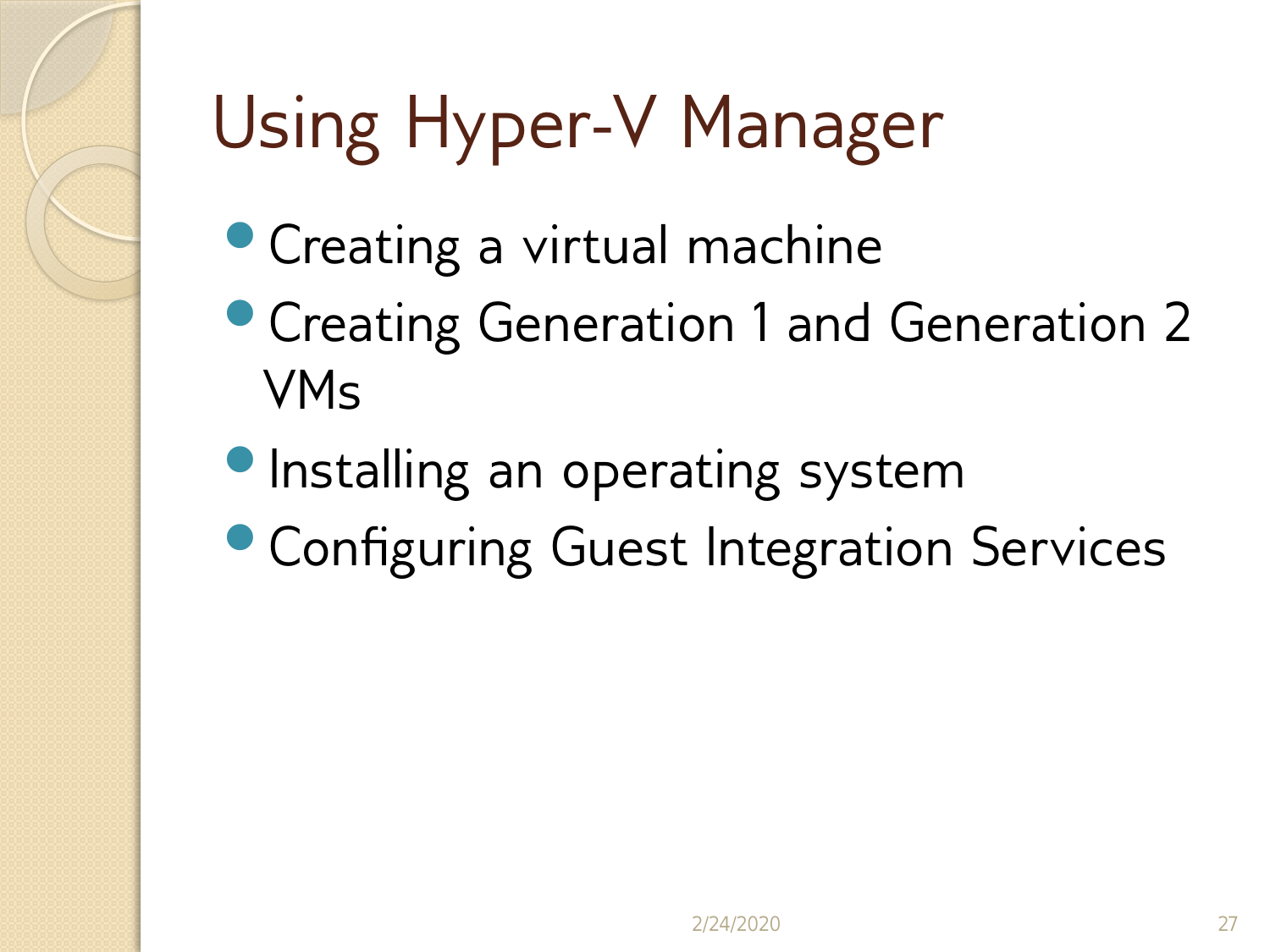

# Using Hyper-V Manager
Creating a virtual machine
Creating Generation 1 and Generation 2 VMs
Installing an operating system
Configuring Guest Integration Services

2/24/2020
27